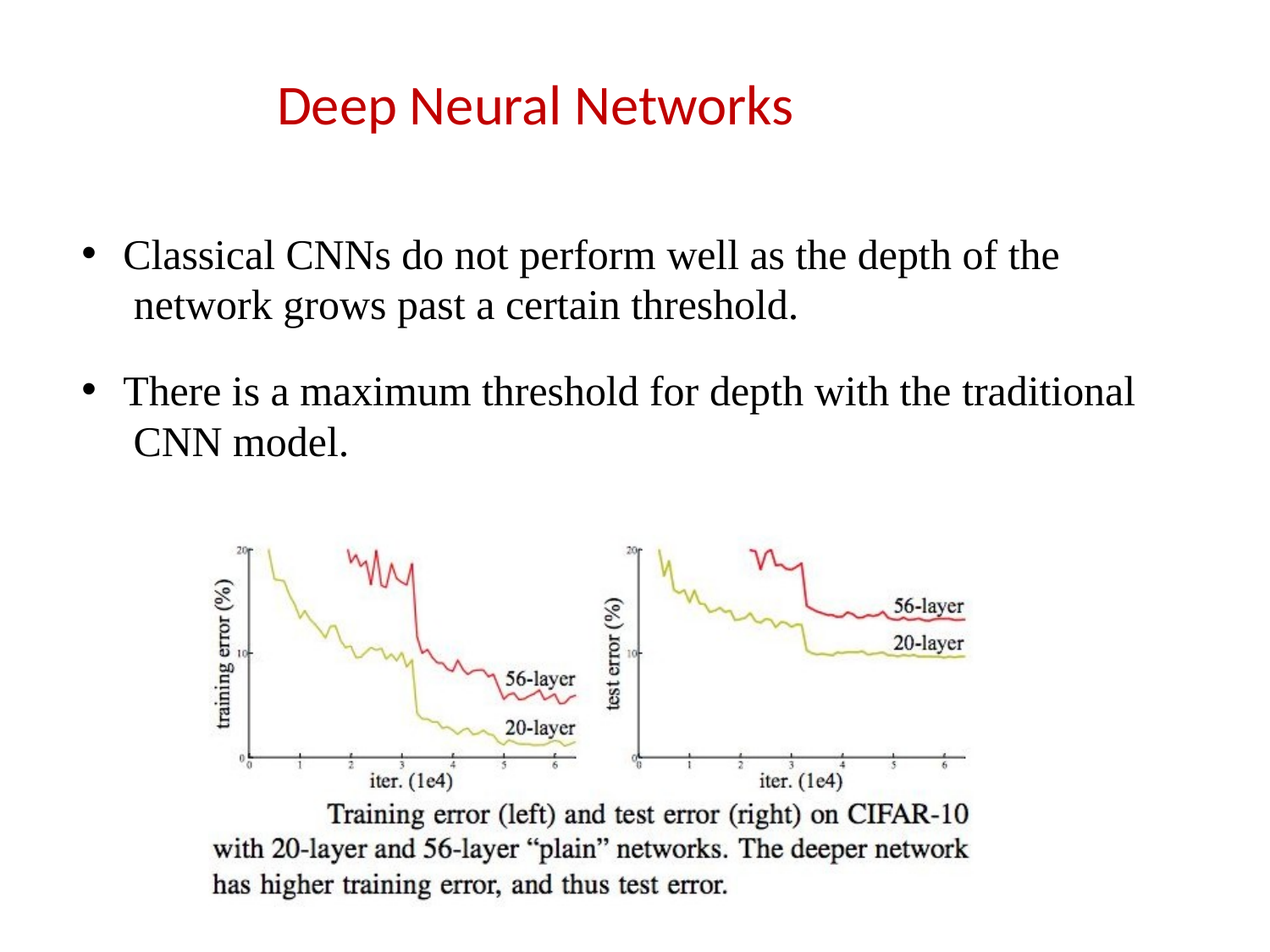

# Deep Neural Networks
Classical CNNs do not perform well as the depth of the  network grows past a certain threshold.
There is a maximum threshold for depth with the traditional  CNN model.